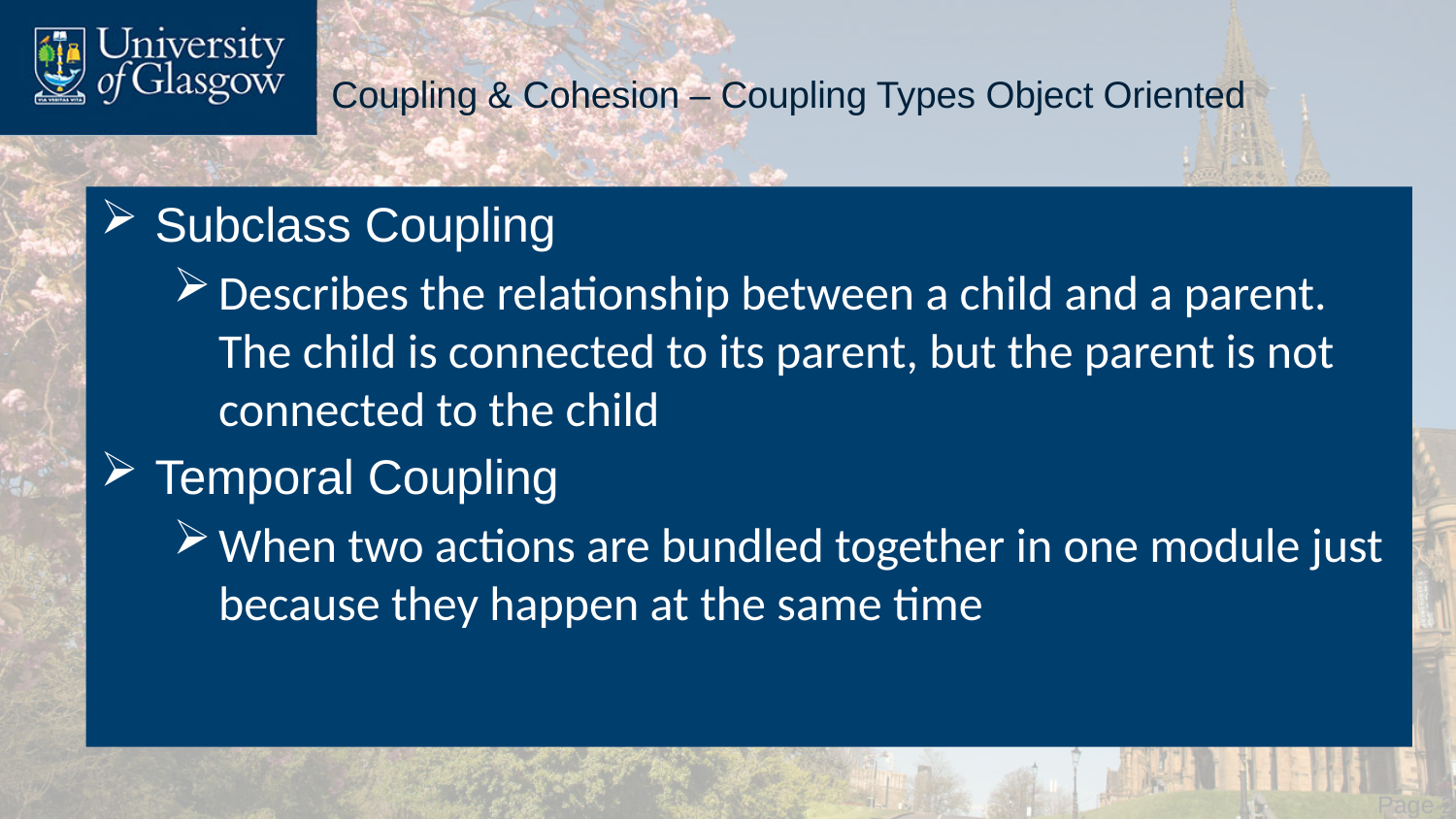

# Coupling & Cohesion – Coupling Types Object Oriented
Subclass Coupling
Describes the relationship between a child and a parent. The child is connected to its parent, but the parent is not connected to the child
Temporal Coupling
When two actions are bundled together in one module just because they happen at the same time

 Page 27